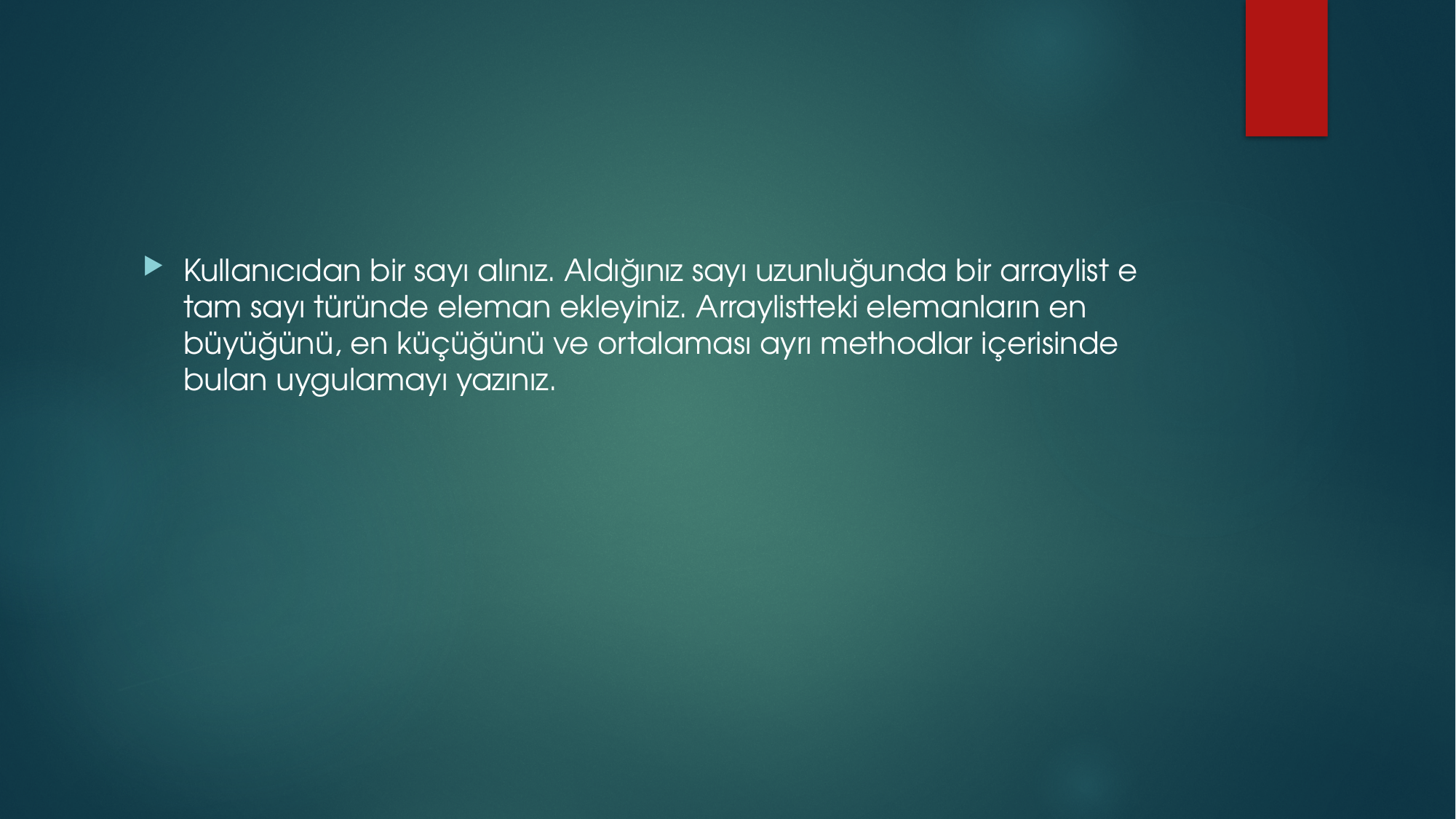

#
Kullanıcıdan bir sayı alınız. Aldığınız sayı uzunluğunda bir arraylist e tam sayı türünde eleman ekleyiniz. Arraylistteki elemanların en büyüğünü, en küçüğünü ve ortalaması ayrı methodlar içerisinde bulan uygulamayı yazınız.